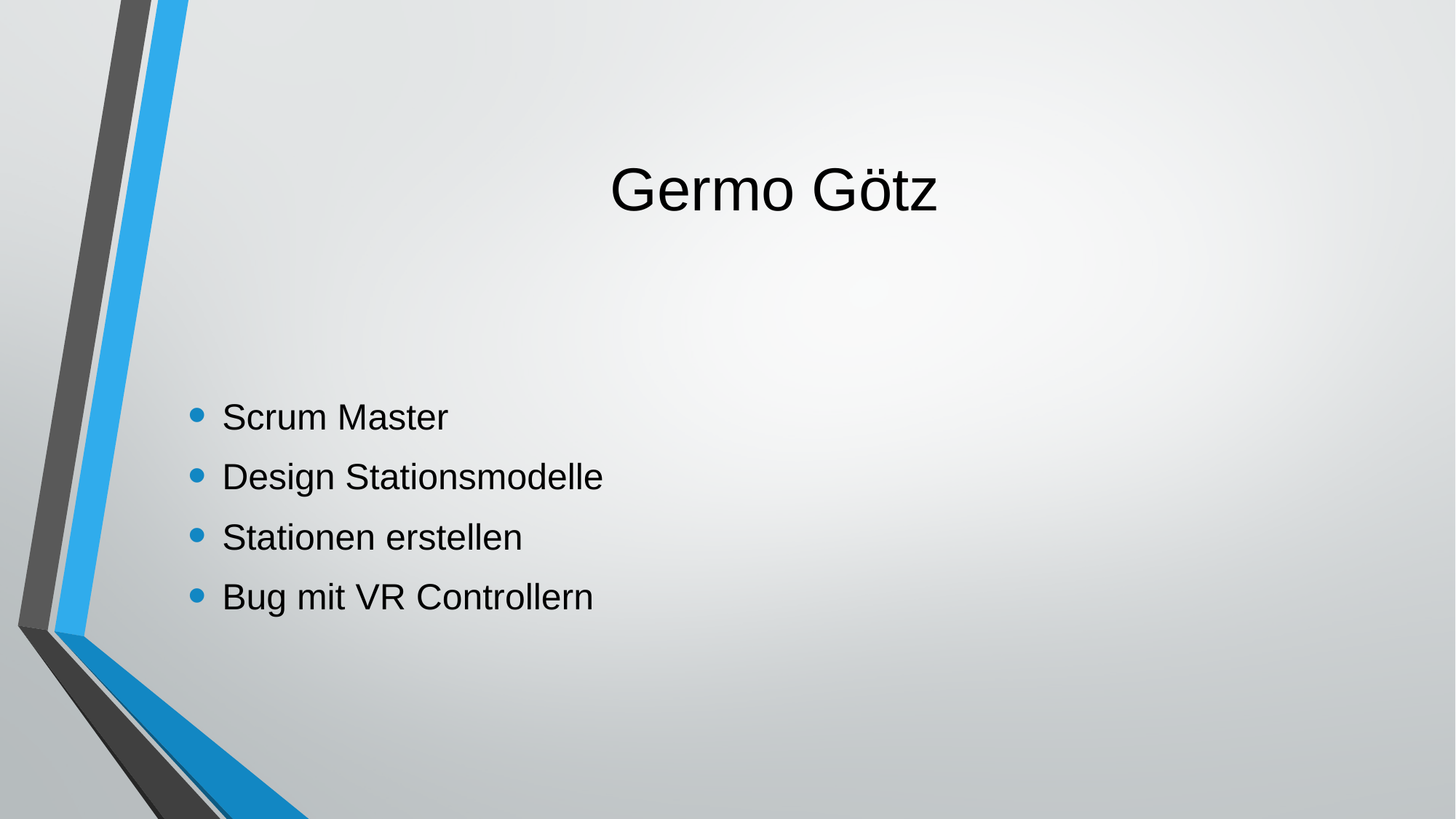

# Germo Götz
Scrum Master
Design Stationsmodelle
Stationen erstellen
Bug mit VR Controllern